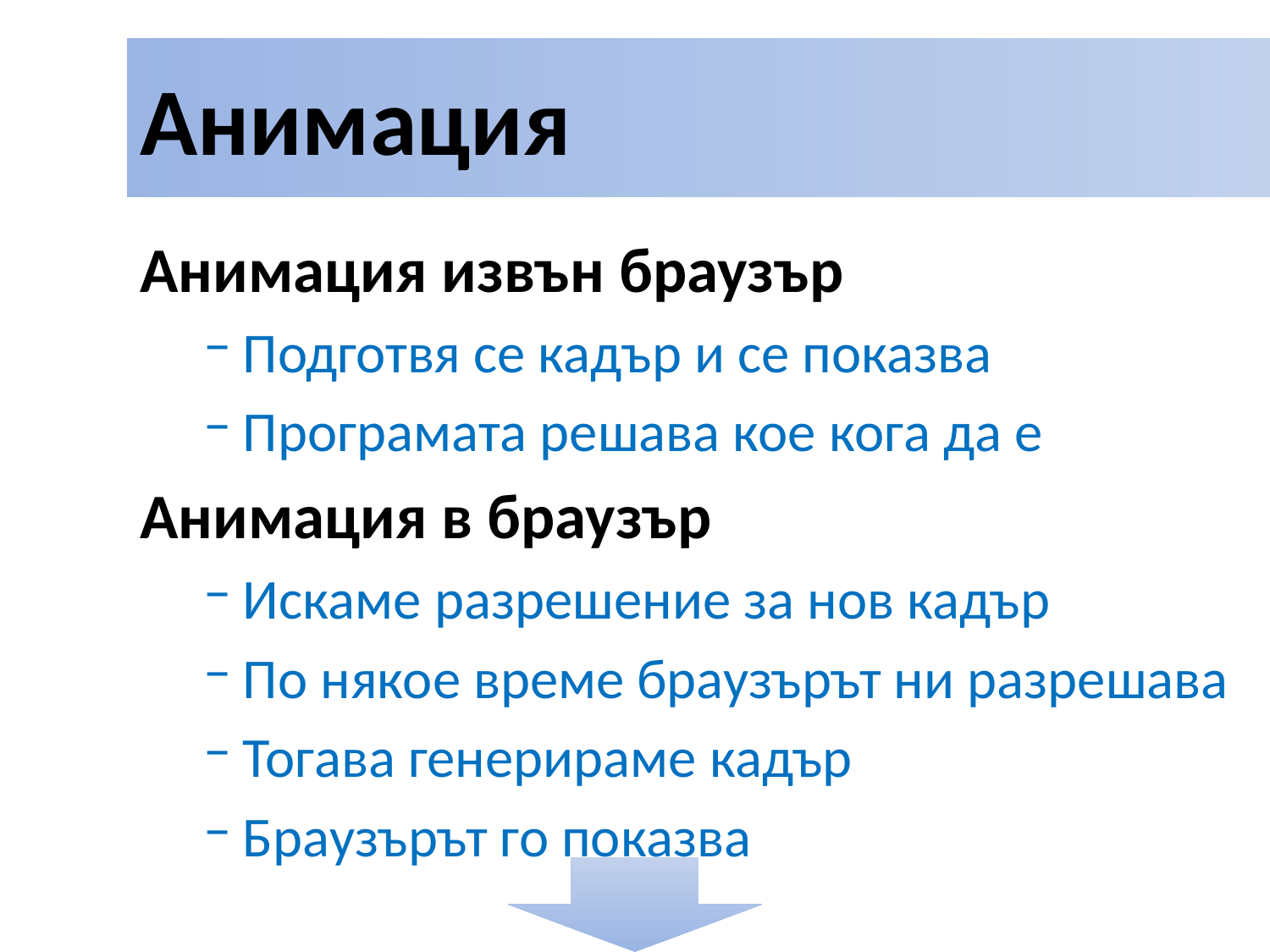

# Анимация
Анимация извън браузър
Подготвя се кадър и се показва
Програмата решава кое кога да е
Анимация в браузър
Искаме разрешение за нов кадър
По някое време браузърът ни разрешава
Тогава генерираме кадър
Браузърът го показва